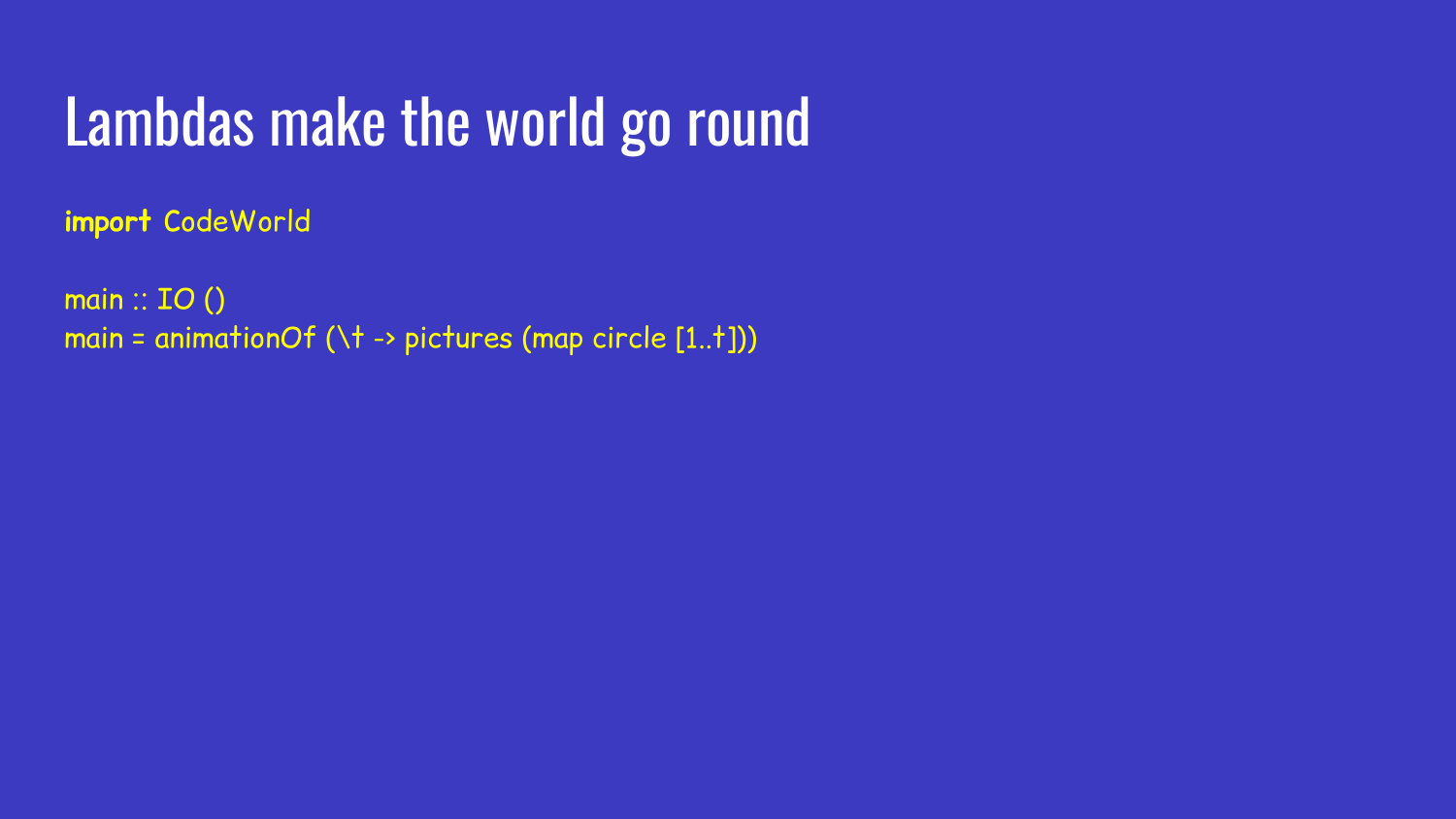

# Lambdas make the world go round
import CodeWorld
main :: IO ()
main = animationOf (\t -> pictures (map circle [1..t]))